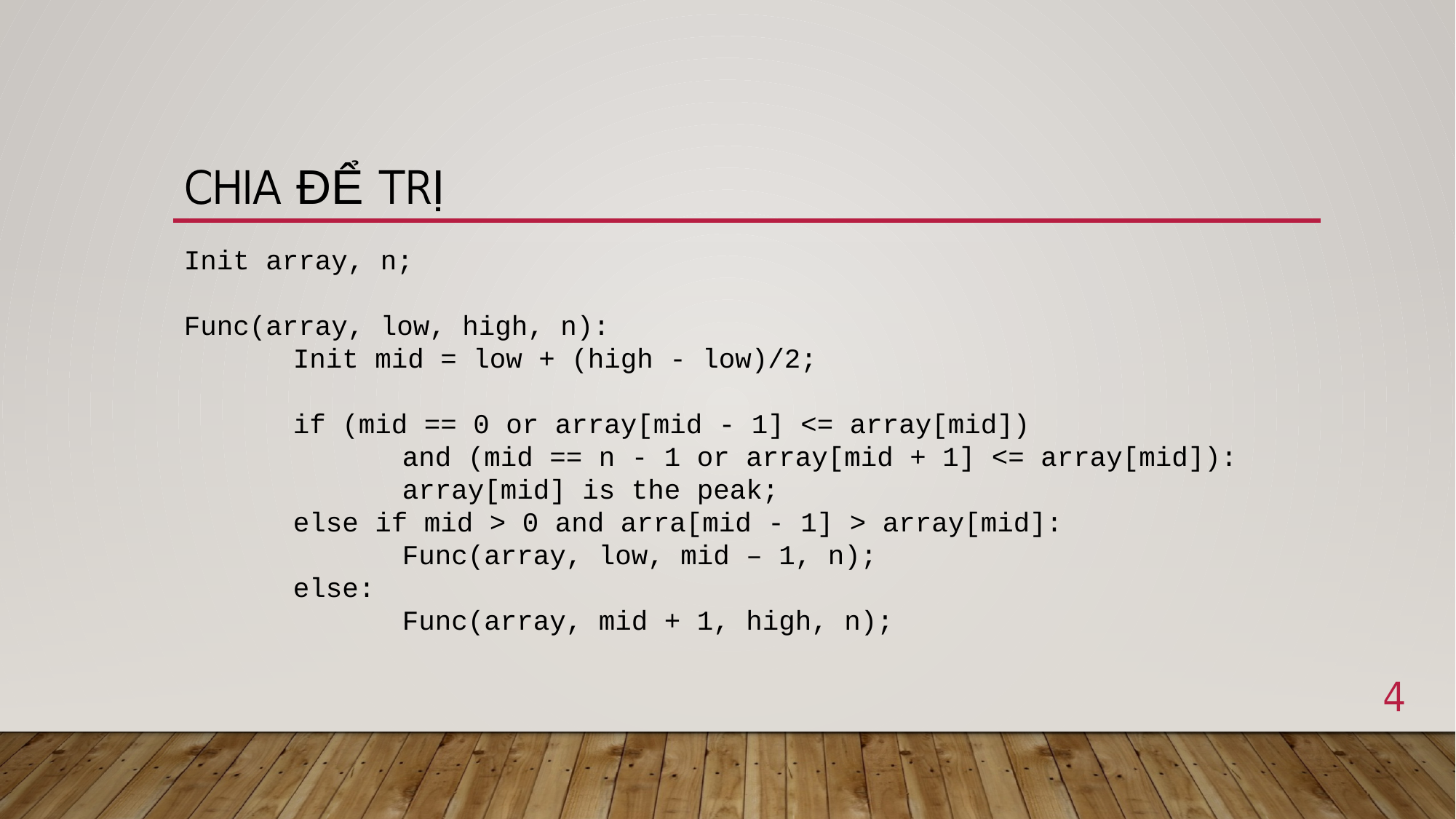

# Chia để trị
Init array, n;

Func(array, low, high, n):
	Init mid = low + (high - low)/2;

	if (mid == 0 or array[mid - 1] <= array[mid])
		and (mid == n - 1 or array[mid + 1] <= array[mid]):
		array[mid] is the peak;
	else if mid > 0 and arra[mid - 1] > array[mid]:
		Func(array, low, mid – 1, n);
	else:
		Func(array, mid + 1, high, n);
4